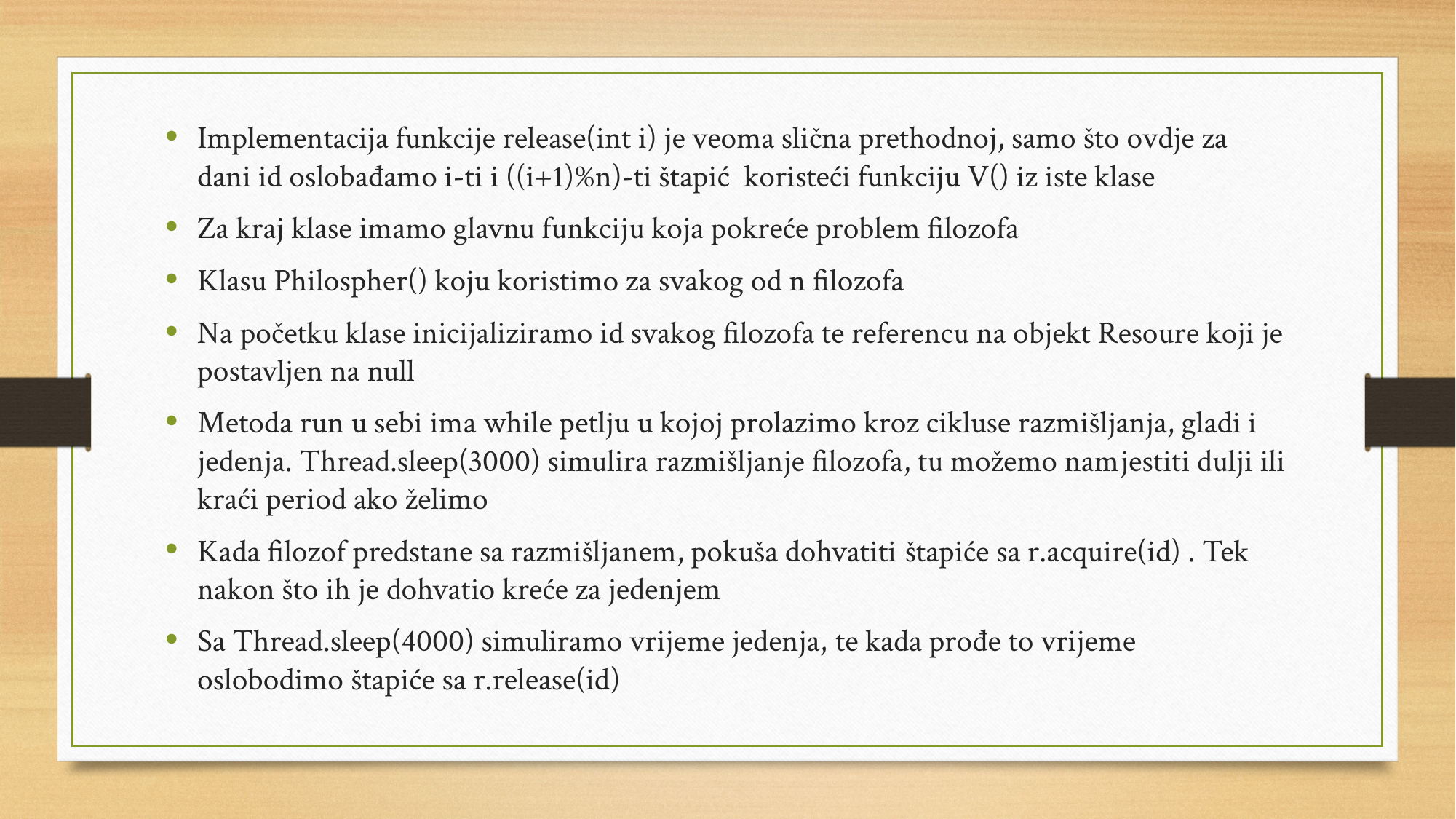

Implementacija funkcije release(int i) je veoma slična prethodnoj, samo što ovdje za dani id oslobađamo i-ti i ((i+1)%n)-ti štapić  koristeći funkciju V() iz iste klase
Za kraj klase imamo glavnu funkciju koja pokreće problem filozofa
Klasu Philospher() koju koristimo za svakog od n filozofa
Na početku klase inicijaliziramo id svakog filozofa te referencu na objekt Resoure koji je postavljen na null
Metoda run u sebi ima while petlju u kojoj prolazimo kroz cikluse razmišljanja, gladi i jedenja. Thread.sleep(3000) simulira razmišljanje filozofa, tu možemo namjestiti dulji ili kraći period ako želimo
Kada filozof predstane sa razmišljanem, pokuša dohvatiti štapiće sa r.acquire(id) . Tek nakon što ih je dohvatio kreće za jedenjem
Sa Thread.sleep(4000) simuliramo vrijeme jedenja, te kada prođe to vrijeme oslobodimo štapiće sa r.release(id)